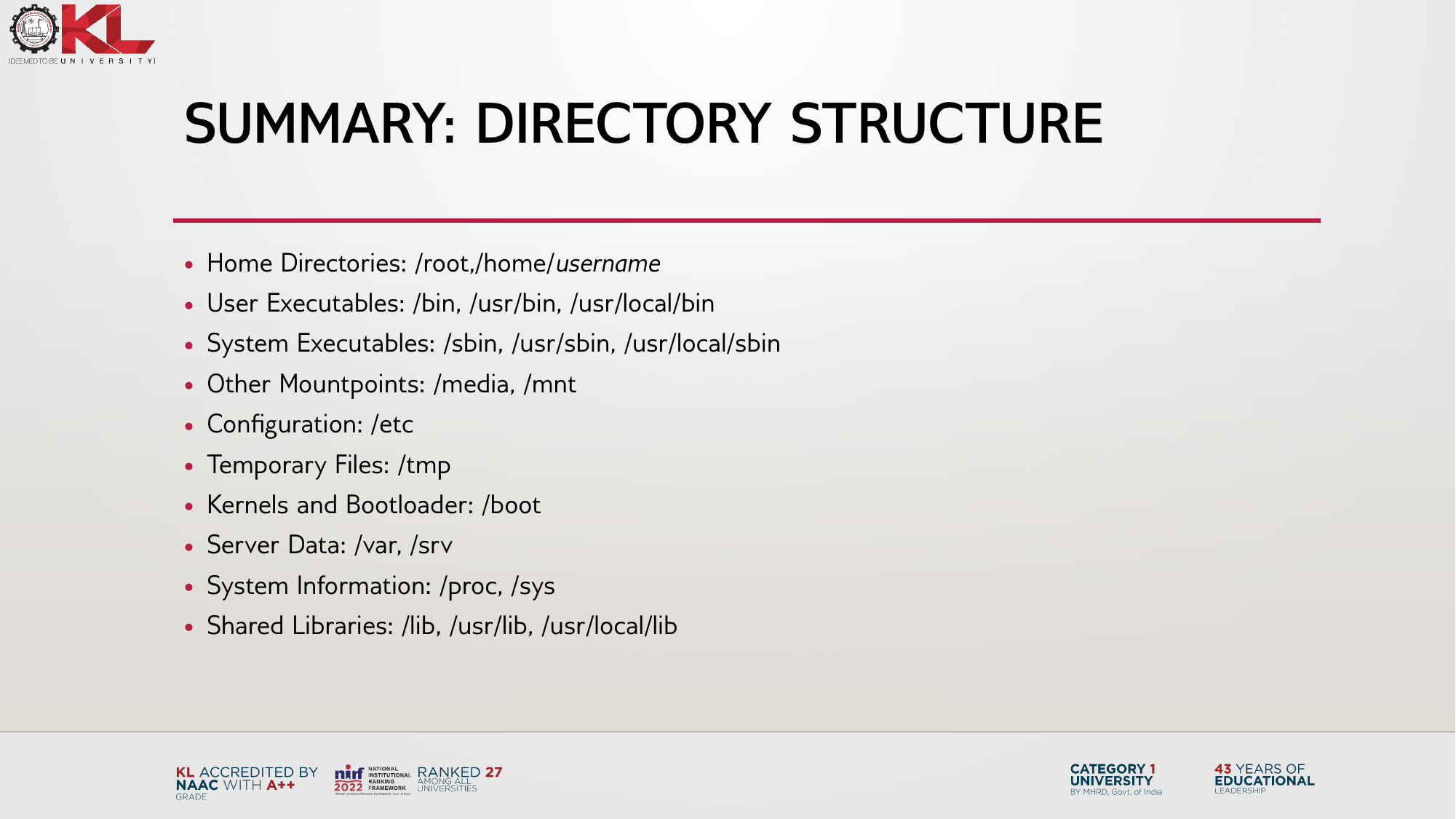

# Summary: Directory Structure
Home Directories: /root,/home/username
User Executables: /bin, /usr/bin, /usr/local/bin
System Executables: /sbin, /usr/sbin, /usr/local/sbin
Other Mountpoints: /media, /mnt
Configuration: /etc
Temporary Files: /tmp
Kernels and Bootloader: /boot
Server Data: /var, /srv
System Information: /proc, /sys
Shared Libraries: /lib, /usr/lib, /usr/local/lib